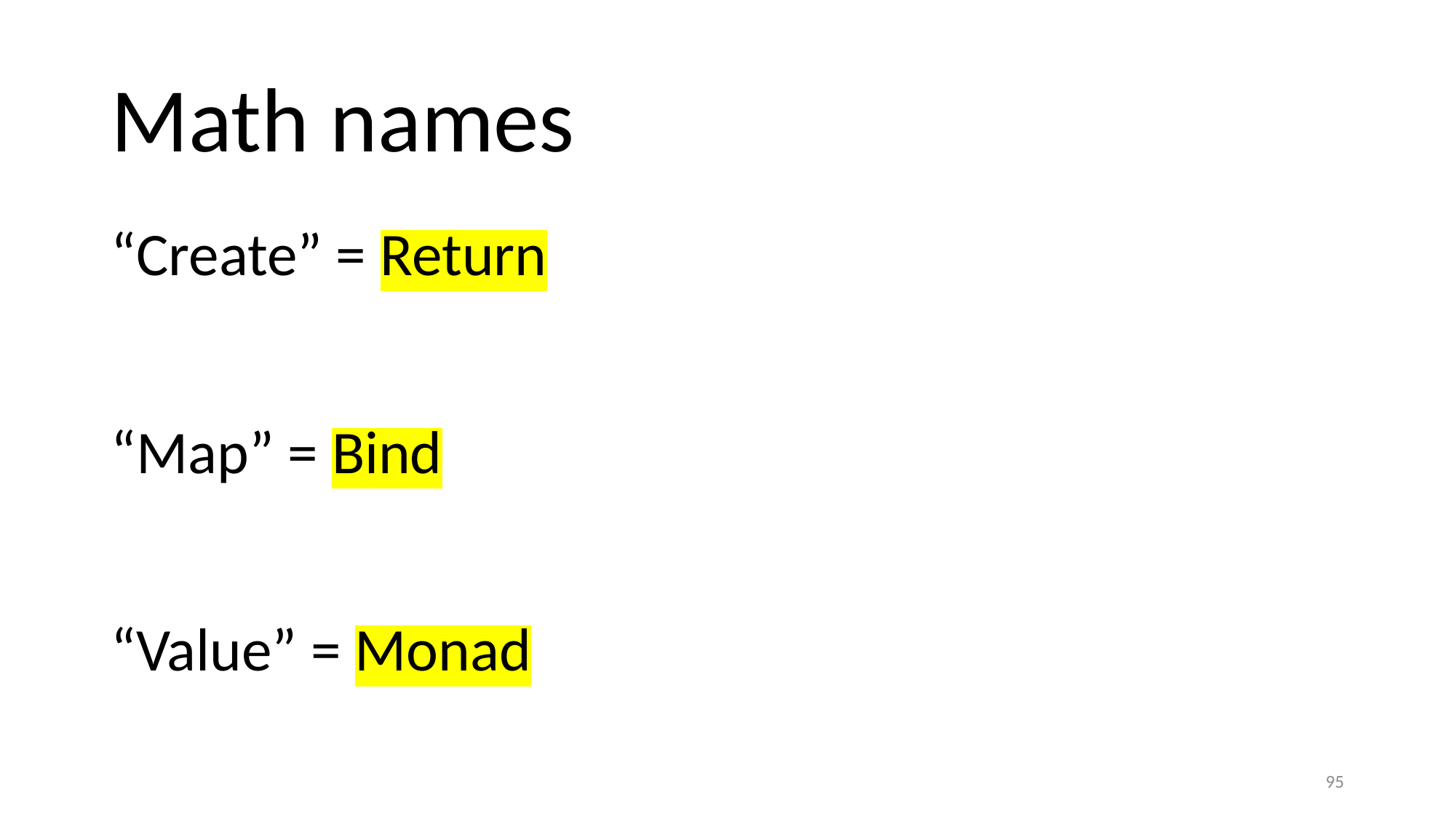

# Math names
“Create” = Return

“Map” = Bind

“Value” = Monad
95